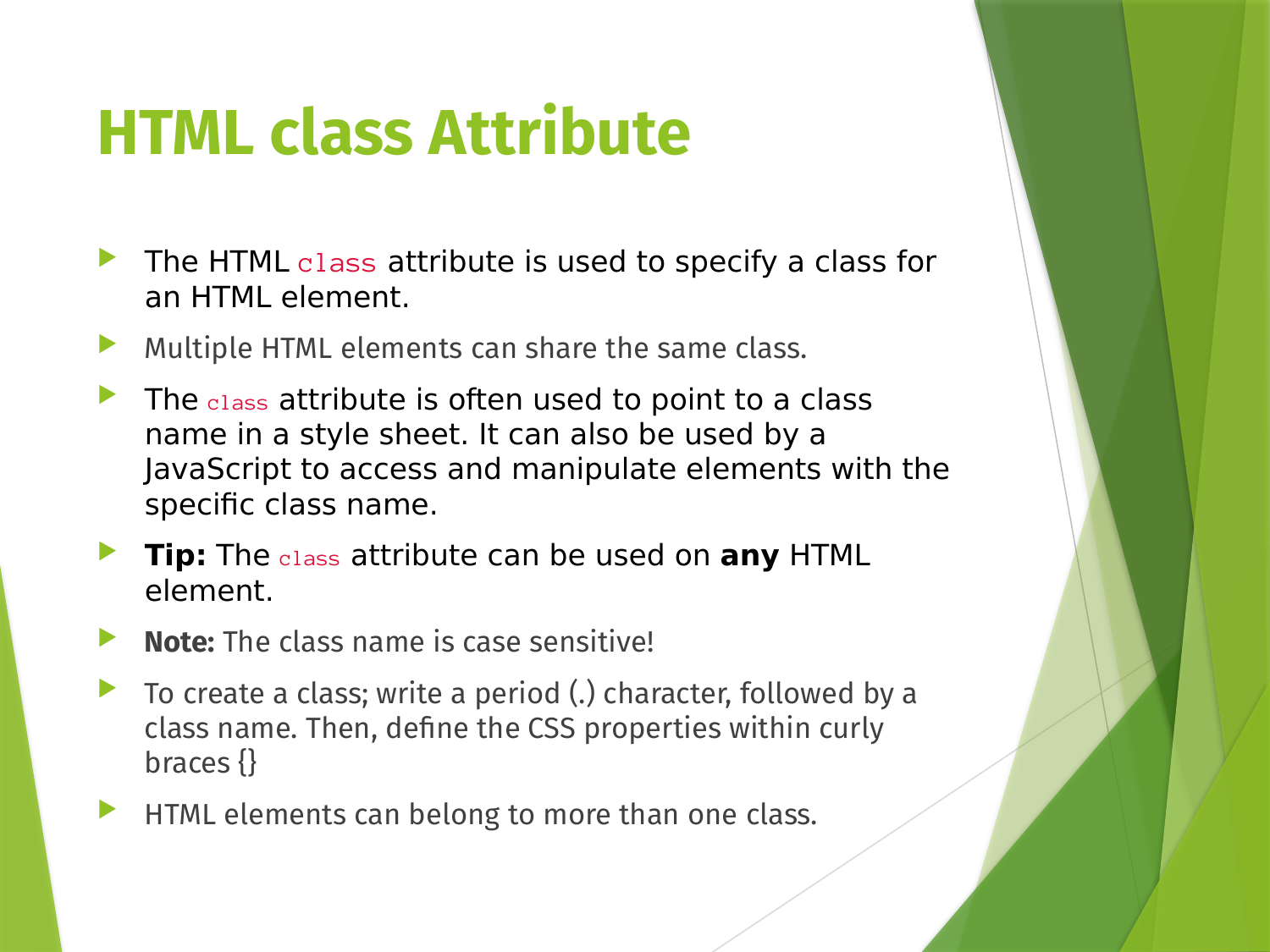

# HTML class Attribute
The HTML class attribute is used to specify a class for an HTML element.
Multiple HTML elements can share the same class.
The class attribute is often used to point to a class name in a style sheet. It can also be used by a JavaScript to access and manipulate elements with the specific class name.
Tip: The class attribute can be used on any HTML element.
Note: The class name is case sensitive!
To create a class; write a period (.) character, followed by a class name. Then, define the CSS properties within curly braces {}
HTML elements can belong to more than one class.